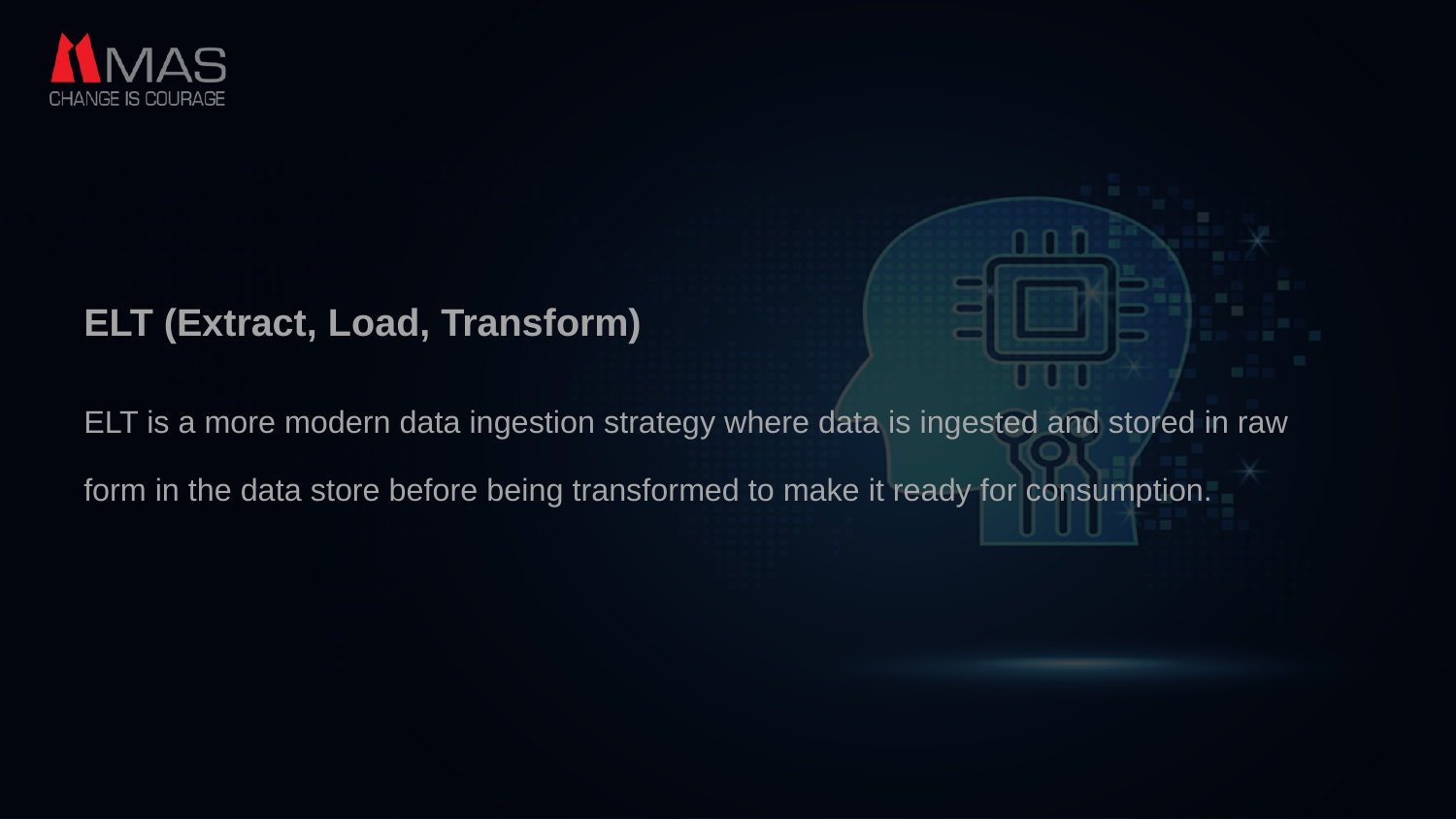

#
ELT (Extract, Load, Transform)
ELT is a more modern data ingestion strategy where data is ingested and stored in raw form in the data store before being transformed to make it ready for consumption.